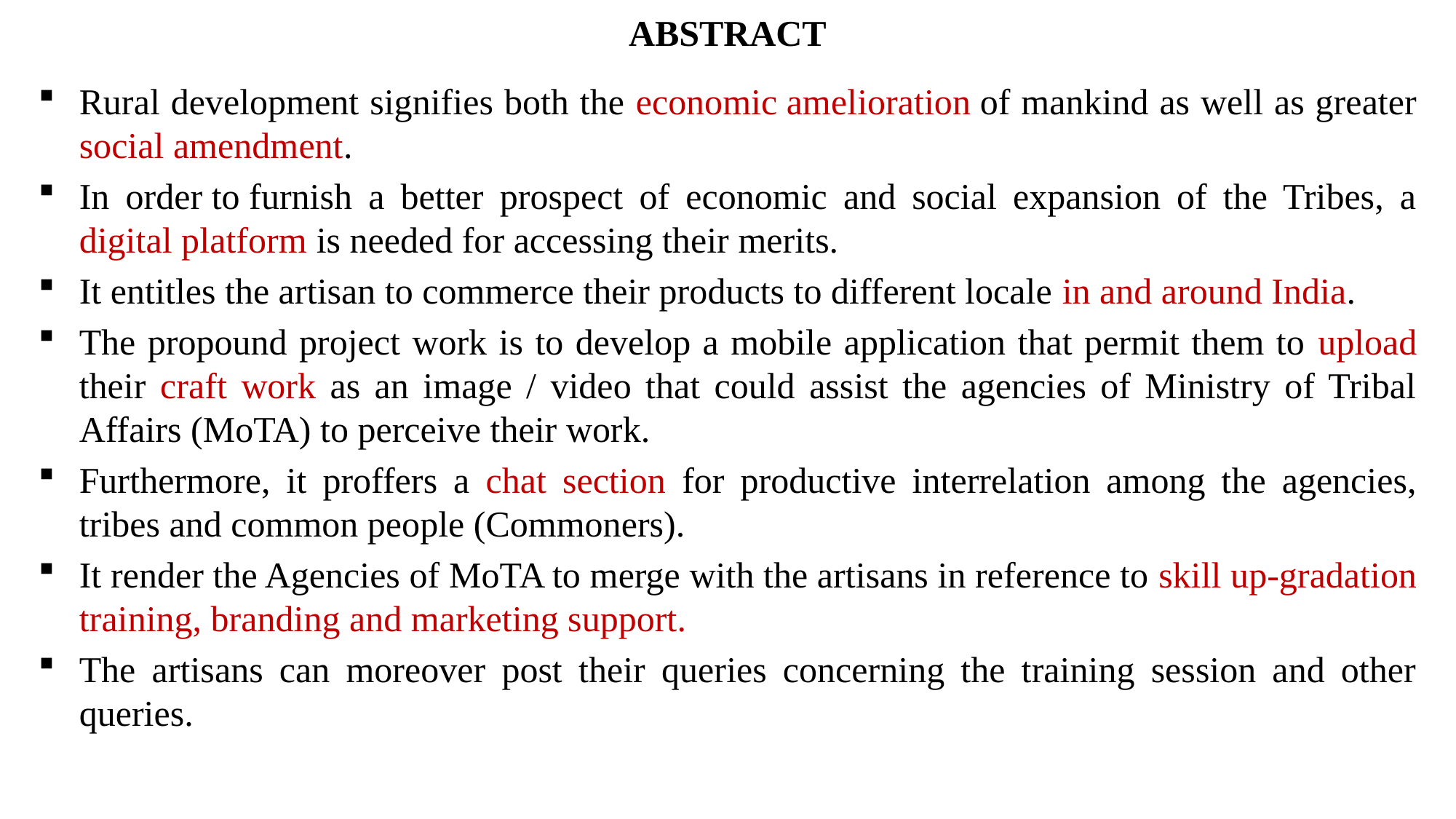

# ABSTRACT
Rural development signifies both the economic amelioration of mankind as well as greater social amendment.
In order to furnish a better prospect of economic and social expansion of the Tribes, a digital platform is needed for accessing their merits.
It entitles the artisan to commerce their products to different locale in and around India.
The propound project work is to develop a mobile application that permit them to upload their craft work as an image / video that could assist the agencies of Ministry of Tribal Affairs (MoTA) to perceive their work.
Furthermore, it proffers a chat section for productive interrelation among the agencies, tribes and common people (Commoners).
It render the Agencies of MoTA to merge with the artisans in reference to skill up-gradation training, branding and marketing support.
The artisans can moreover post their queries concerning the training session and other queries.